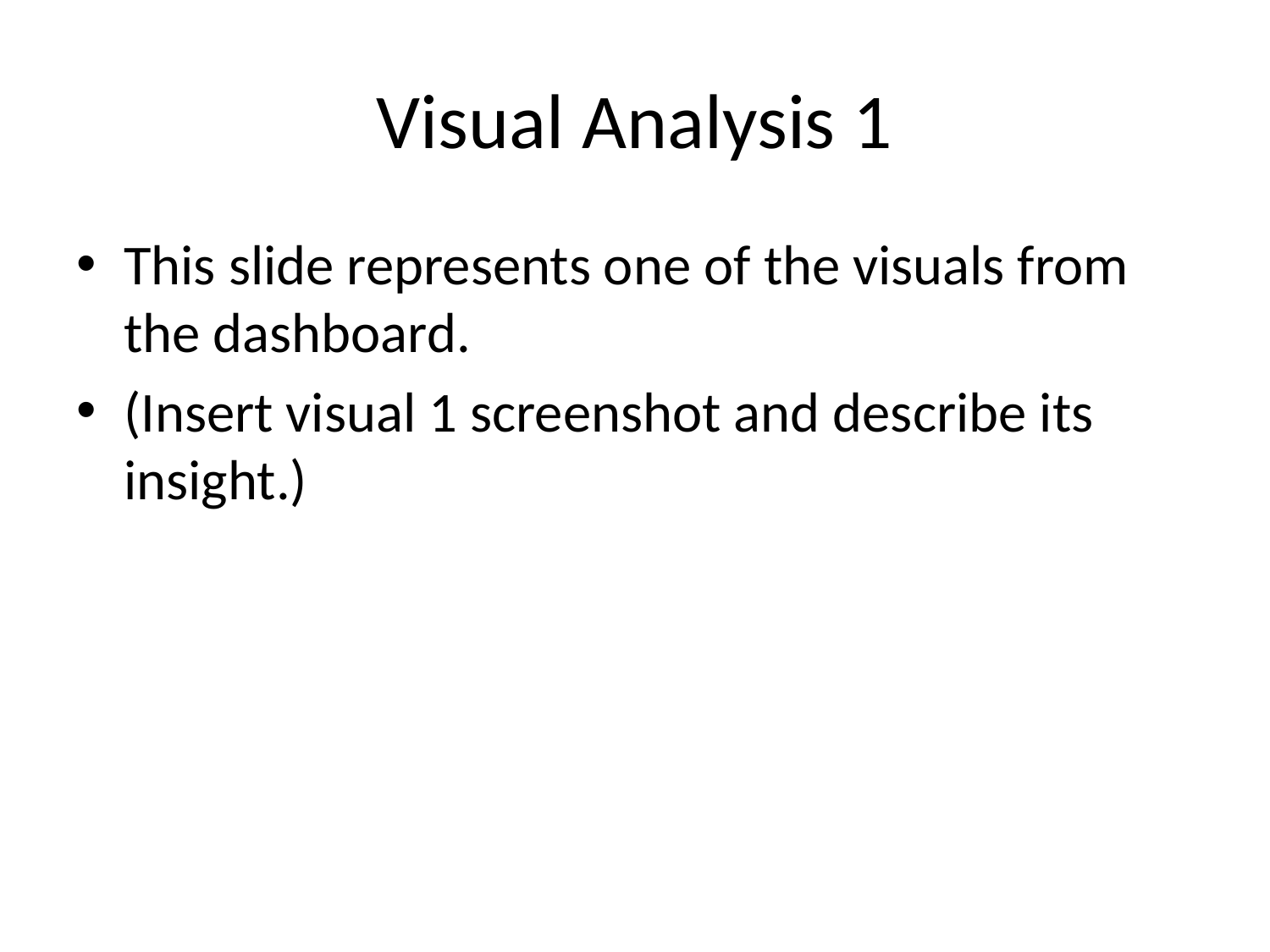

# Visual Analysis 1
This slide represents one of the visuals from the dashboard.
(Insert visual 1 screenshot and describe its insight.)